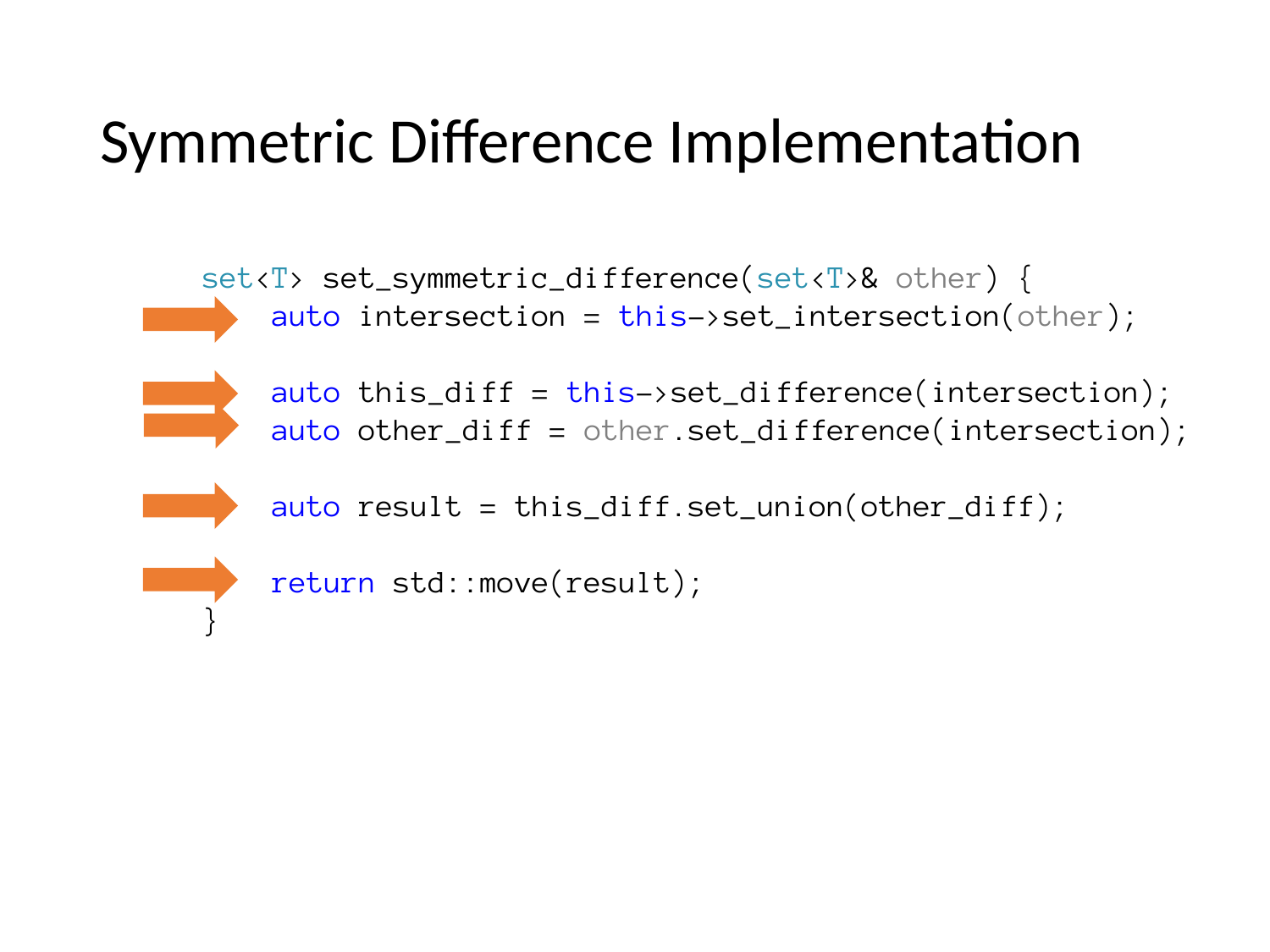

# Symmetric Difference Implementation
set<T> set_symmetric_difference(set<T>& other) {
    auto intersection = this->set_intersection(other);

    auto this_diff = this->set_difference(intersection);
    auto other_diff = other.set_difference(intersection);

    auto result = this_diff.set_union(other_diff);

    return std::move(result);
}